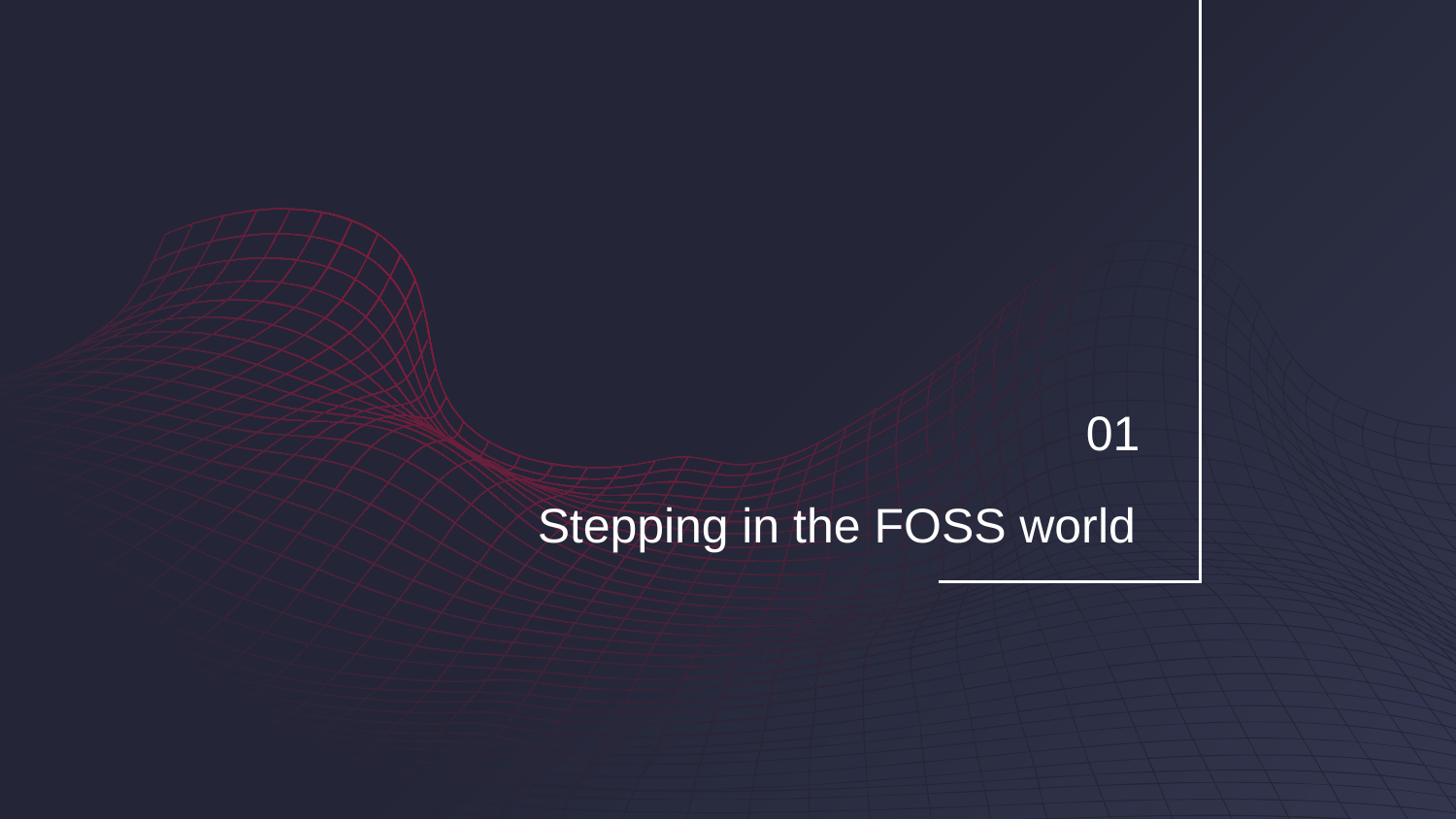

01
# Stepping in the FOSS world